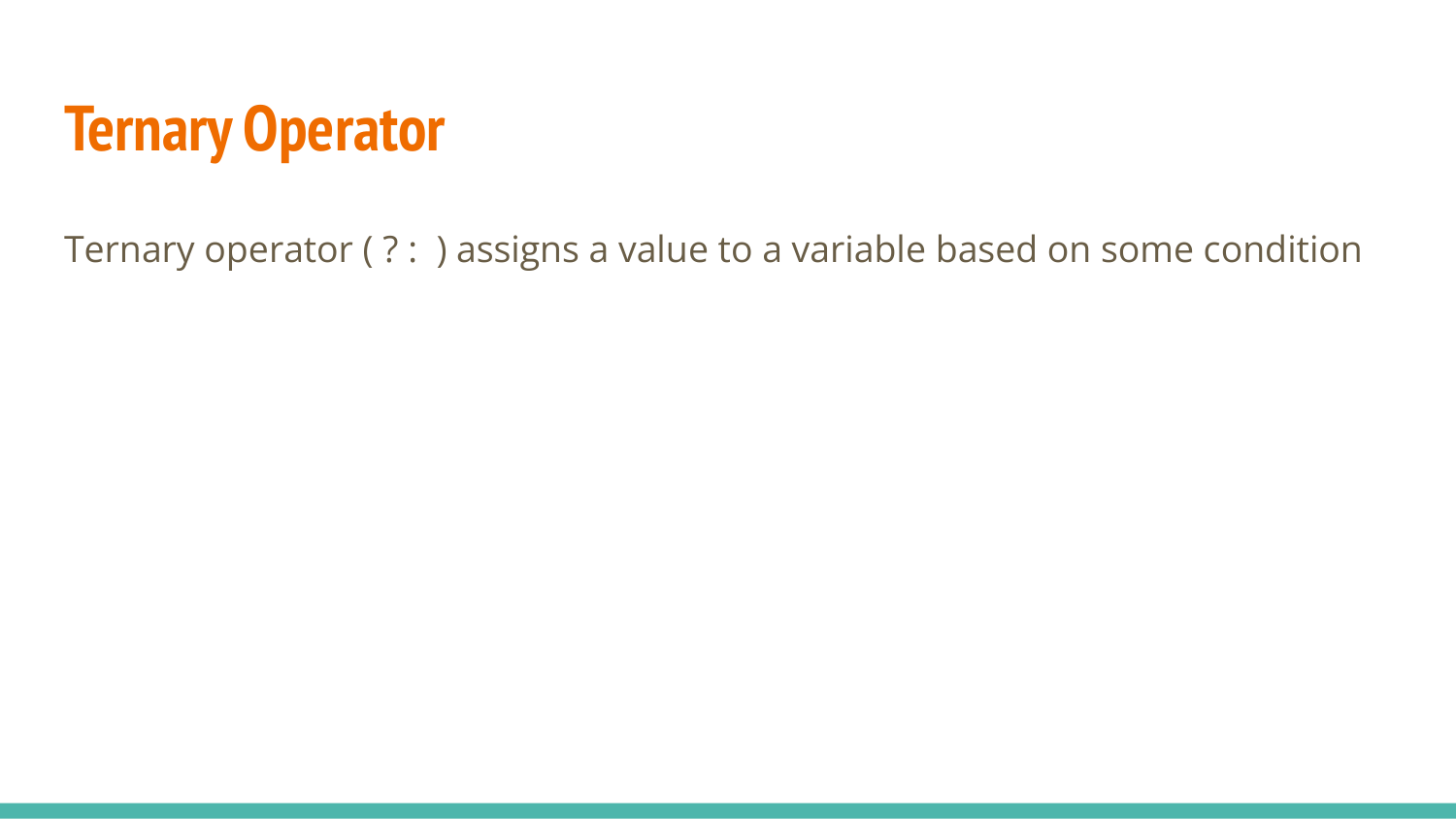

# Ternary Operator
Ternary operator ( ? :  ) assigns a value to a variable based on some condition